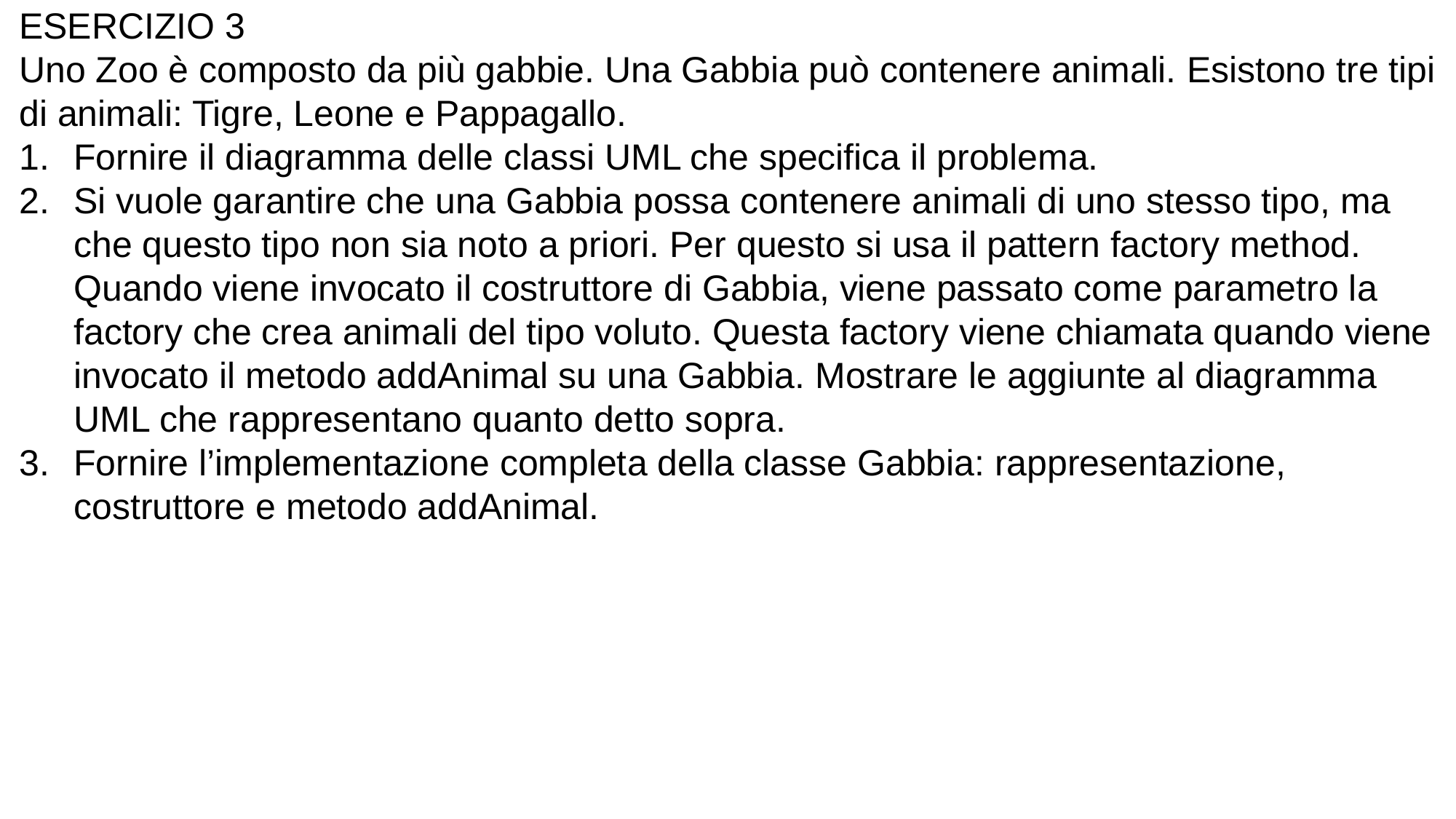

ESERCIZIO 3
Uno Zoo è composto da più gabbie. Una Gabbia può contenere animali. Esistono tre tipi di animali: Tigre, Leone e Pappagallo.
Fornire il diagramma delle classi UML che specifica il problema.
Si vuole garantire che una Gabbia possa contenere animali di uno stesso tipo, ma che questo tipo non sia noto a priori. Per questo si usa il pattern factory method. Quando viene invocato il costruttore di Gabbia, viene passato come parametro la factory che crea animali del tipo voluto. Questa factory viene chiamata quando viene invocato il metodo addAnimal su una Gabbia. Mostrare le aggiunte al diagramma UML che rappresentano quanto detto sopra.
Fornire l’implementazione completa della classe Gabbia: rappresentazione, costruttore e metodo addAnimal.